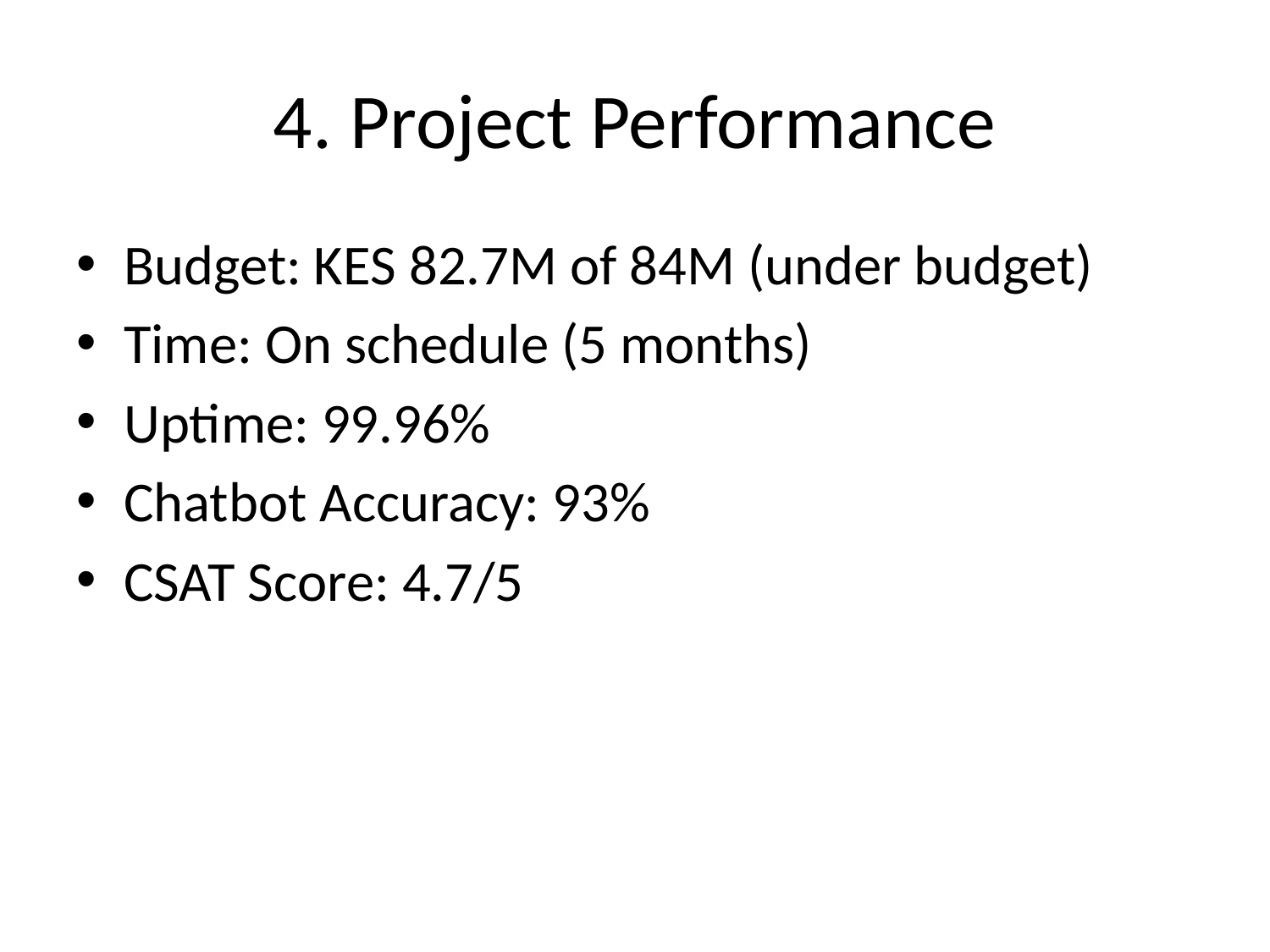

# 4. Project Performance
Budget: KES 82.7M of 84M (under budget)
Time: On schedule (5 months)
Uptime: 99.96%
Chatbot Accuracy: 93%
CSAT Score: 4.7/5